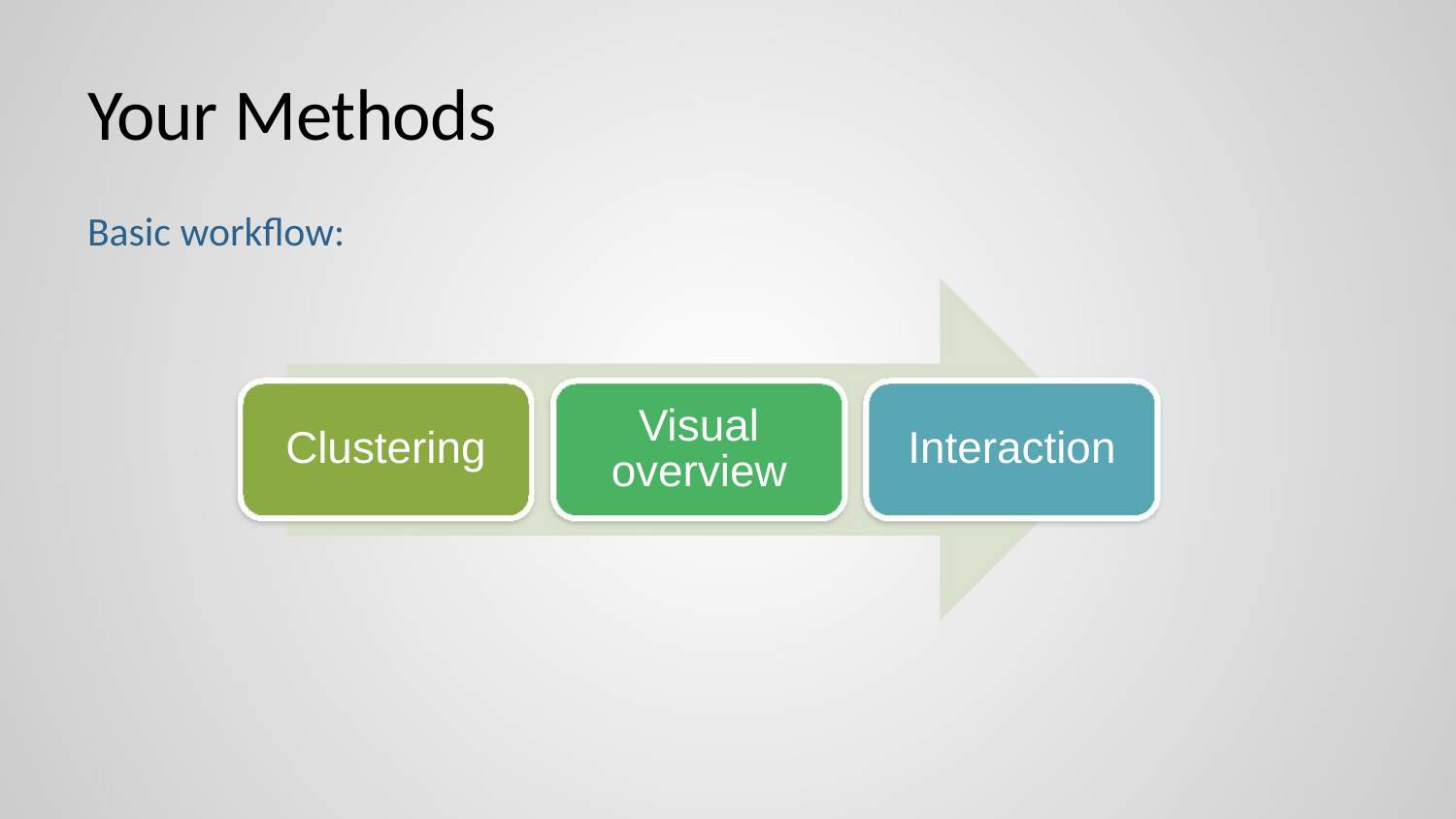

Your Methods
Basic workflow:
Visual
overview
Clustering
Interaction